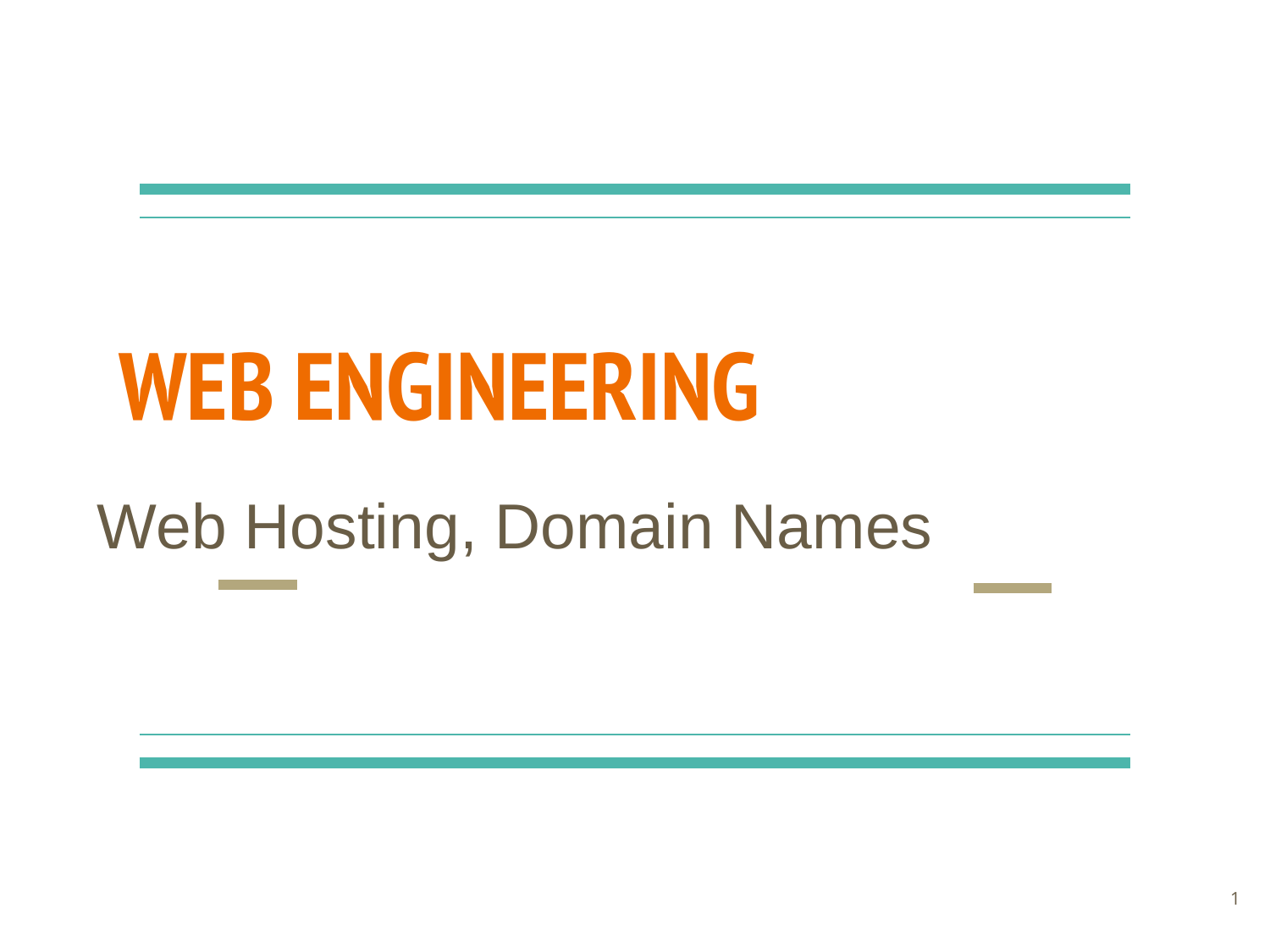

# WEB ENGINEERING
Web Hosting, Domain Names
1